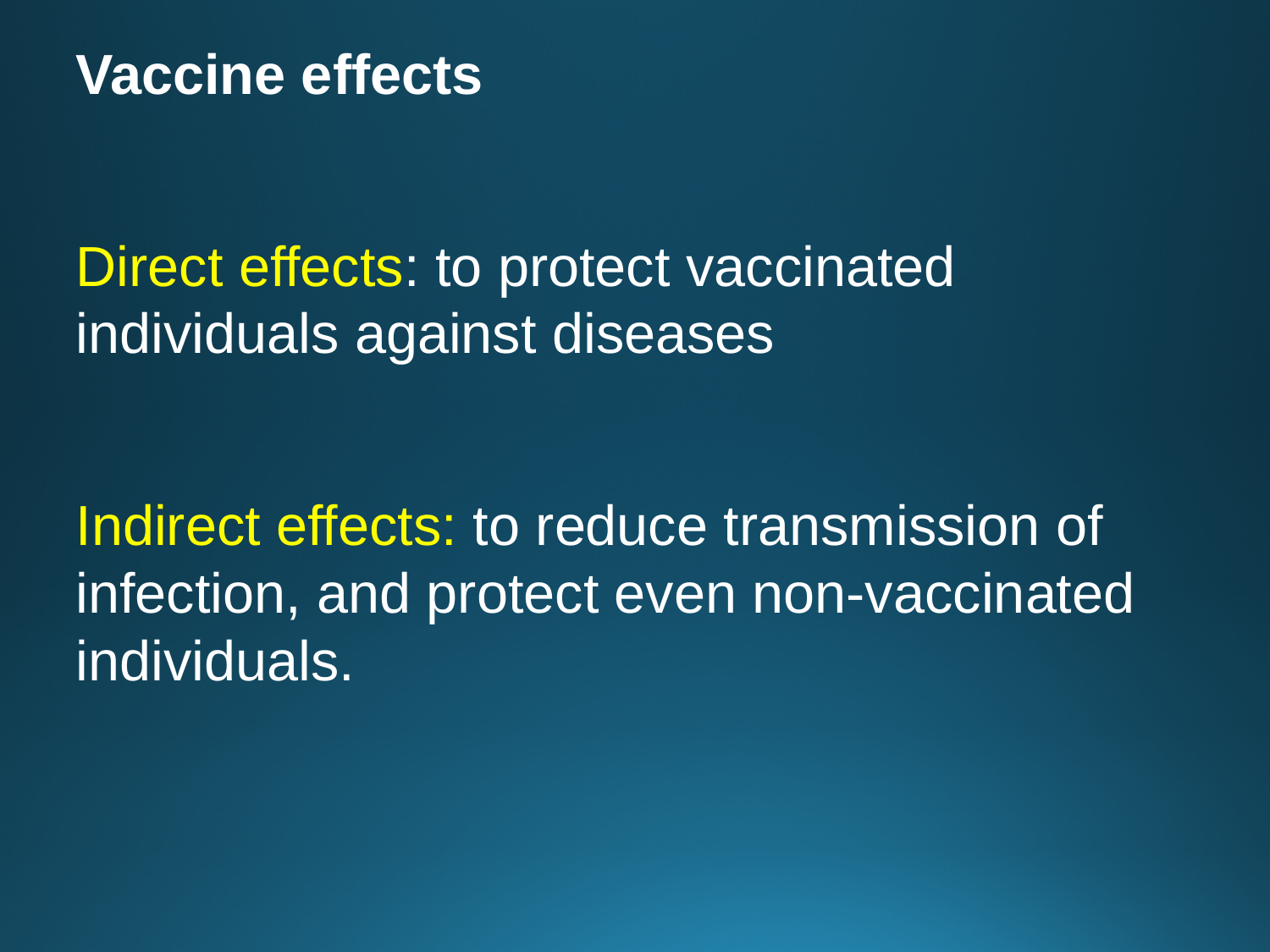

Vaccine effects

Direct effects: to protect vaccinated individuals against diseases

Indirect effects: to reduce transmission of infection, and protect even non-vaccinated individuals.